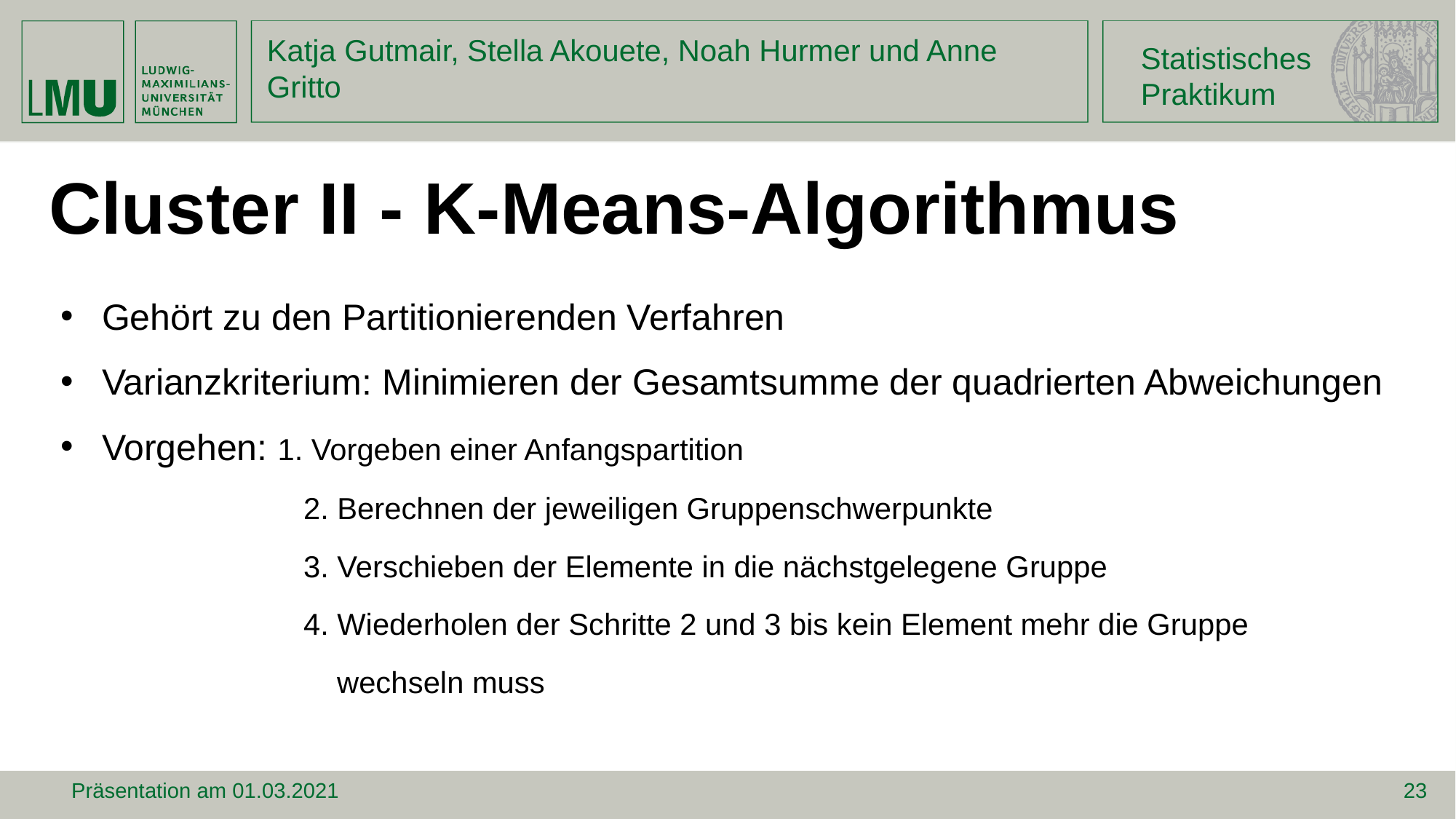

Statistisches
Praktikum
Katja Gutmair, Stella Akouete, Noah Hurmer und Anne Gritto
Cluster II - K-Means-Algorithmus

Gehört zu den Partitionierenden Verfahren
Varianzkriterium: Minimieren der Gesamtsumme der quadrierten Abweichungen
Vorgehen: 1. Vorgeben einer Anfangspartition
                             2. Berechnen der jeweiligen Gruppenschwerpunkte
                             3. Verschieben der Elemente in die nächstgelegene Gruppe
                             4. Wiederholen der Schritte 2 und 3 bis kein Element mehr die Gruppe
                                 wechseln muss

Präsentation am 01.03.2021
23